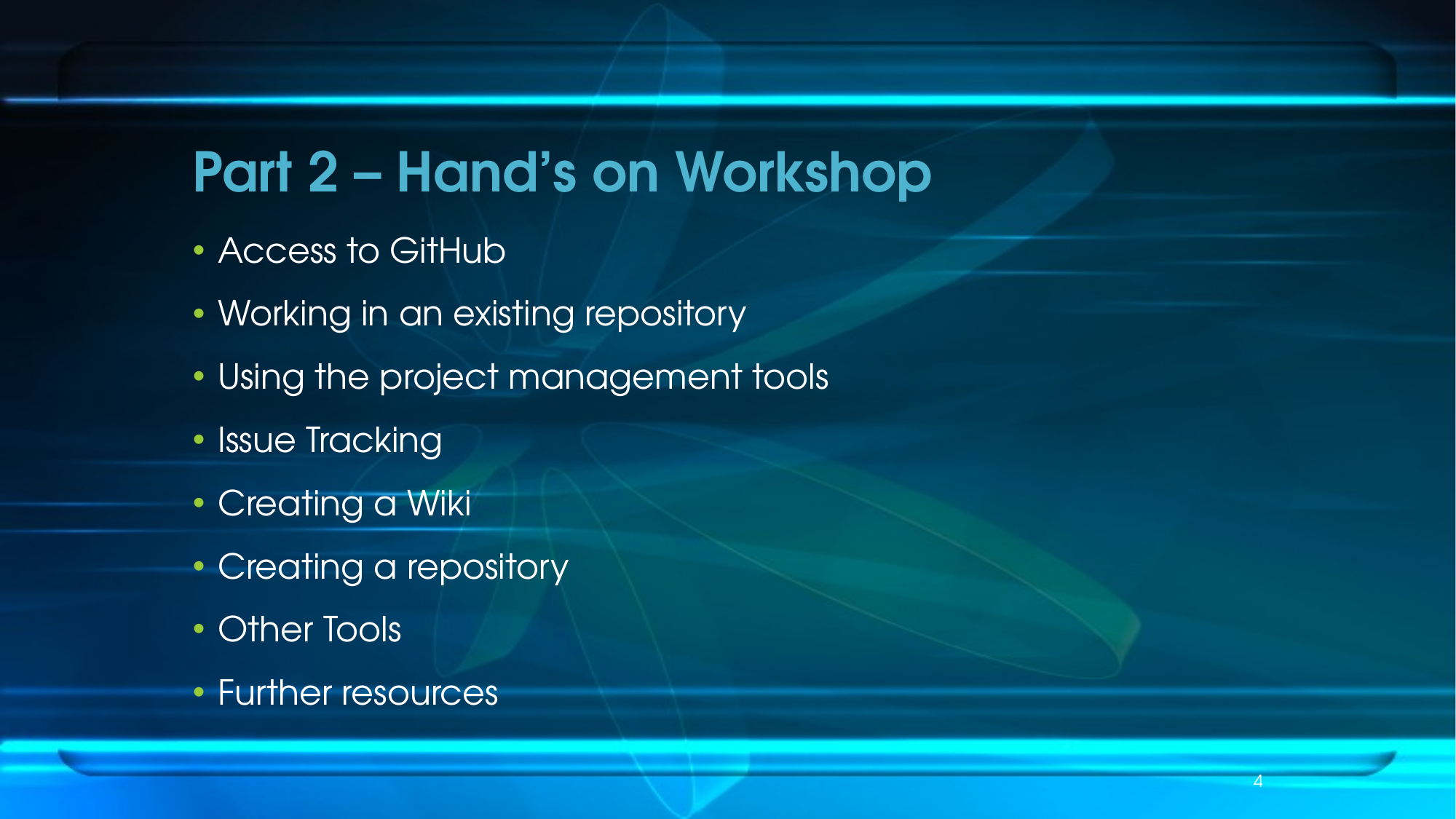

# Part 2 – Hand’s on Workshop
Access to GitHub
Working in an existing repository
Using the project management tools
Issue Tracking
Creating a Wiki
Creating a repository
Other Tools
Further resources
4